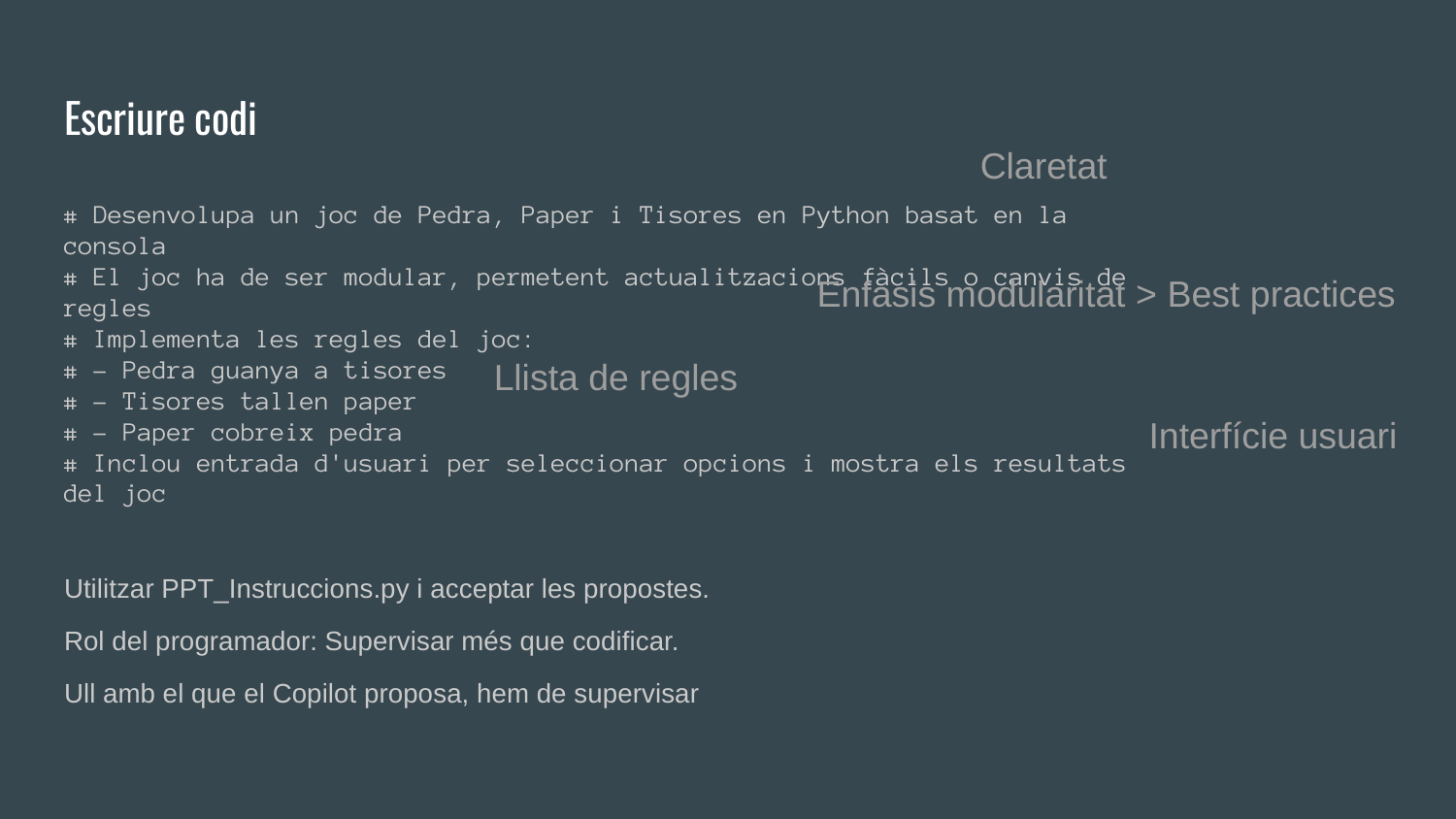

# Escriure codi
Claretat
# Desenvolupa un joc de Pedra, Paper i Tisores en Python basat en la consola
# El joc ha de ser modular, permetent actualitzacions fàcils o canvis de regles
# Implementa les regles del joc:
# - Pedra guanya a tisores
# - Tisores tallen paper
# - Paper cobreix pedra
# Inclou entrada d'usuari per seleccionar opcions i mostra els resultats del joc

Utilitzar PPT_Instruccions.py i acceptar les propostes.
Rol del programador: Supervisar més que codificar.
Ull amb el que el Copilot proposa, hem de supervisar
Énfasis modularitat > Best practices
Llista de regles
Interfície usuari